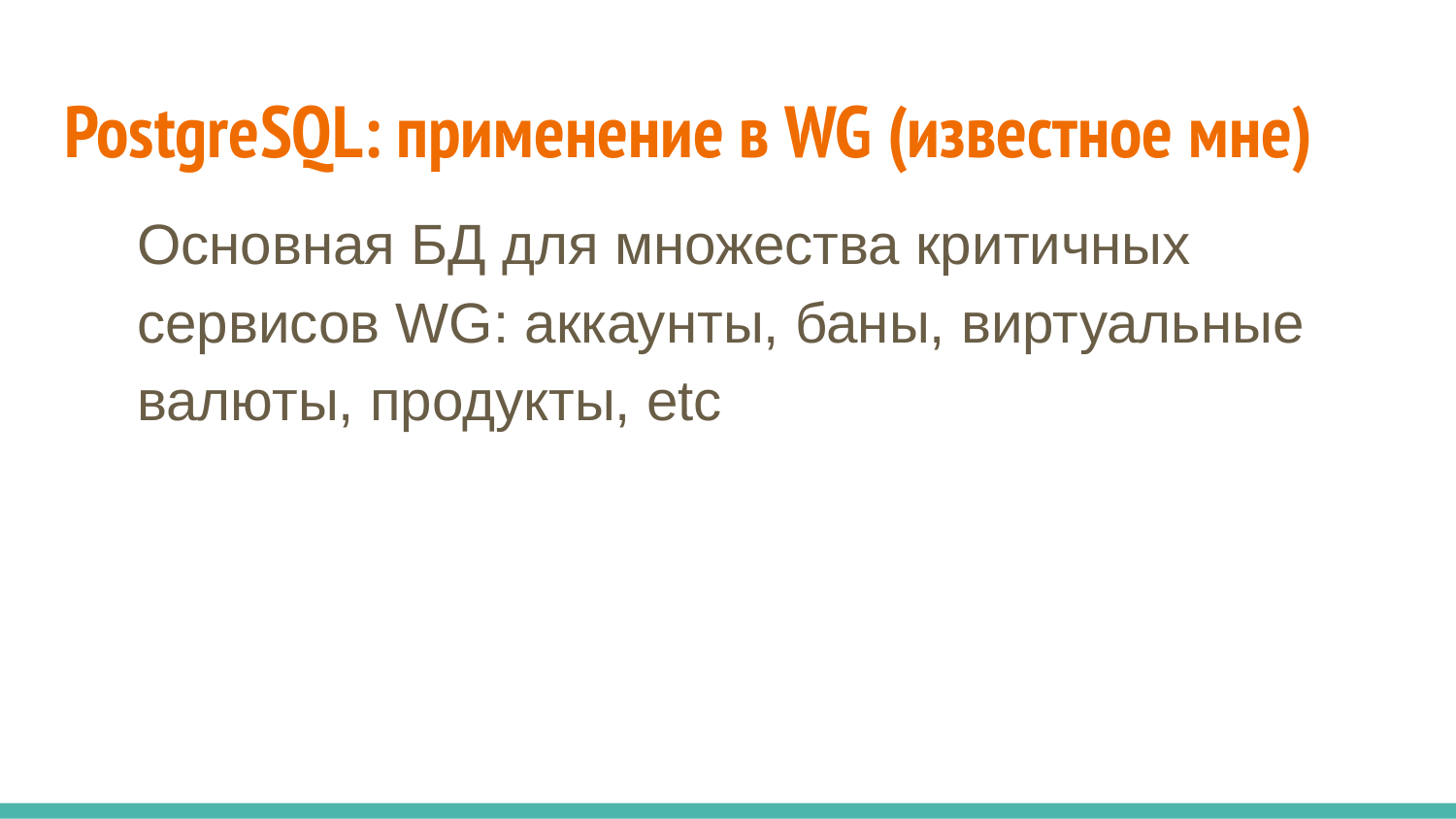

# PostgreSQL: применение в WG (известное мне)
Основная БД для множества критичных сервисов WG: аккаунты, баны, виртуальные валюты, продукты, etc